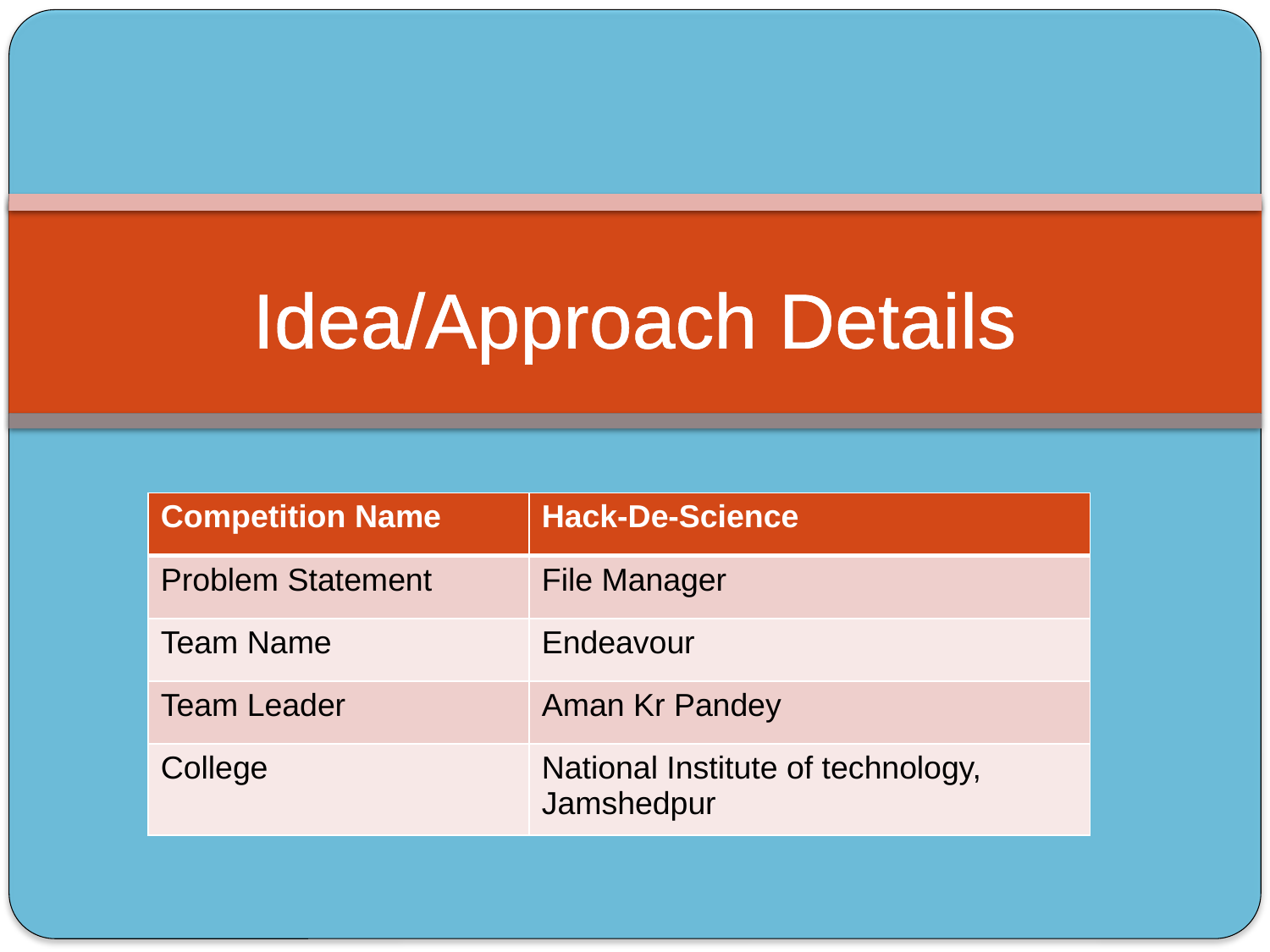

Idea/Approach Details
| Competition Name | Hack-De-Science |
| --- | --- |
| Problem Statement | File Manager |
| Team Name | Endeavour |
| Team Leader | Aman Kr Pandey |
| College | National Institute of technology, Jamshedpur |